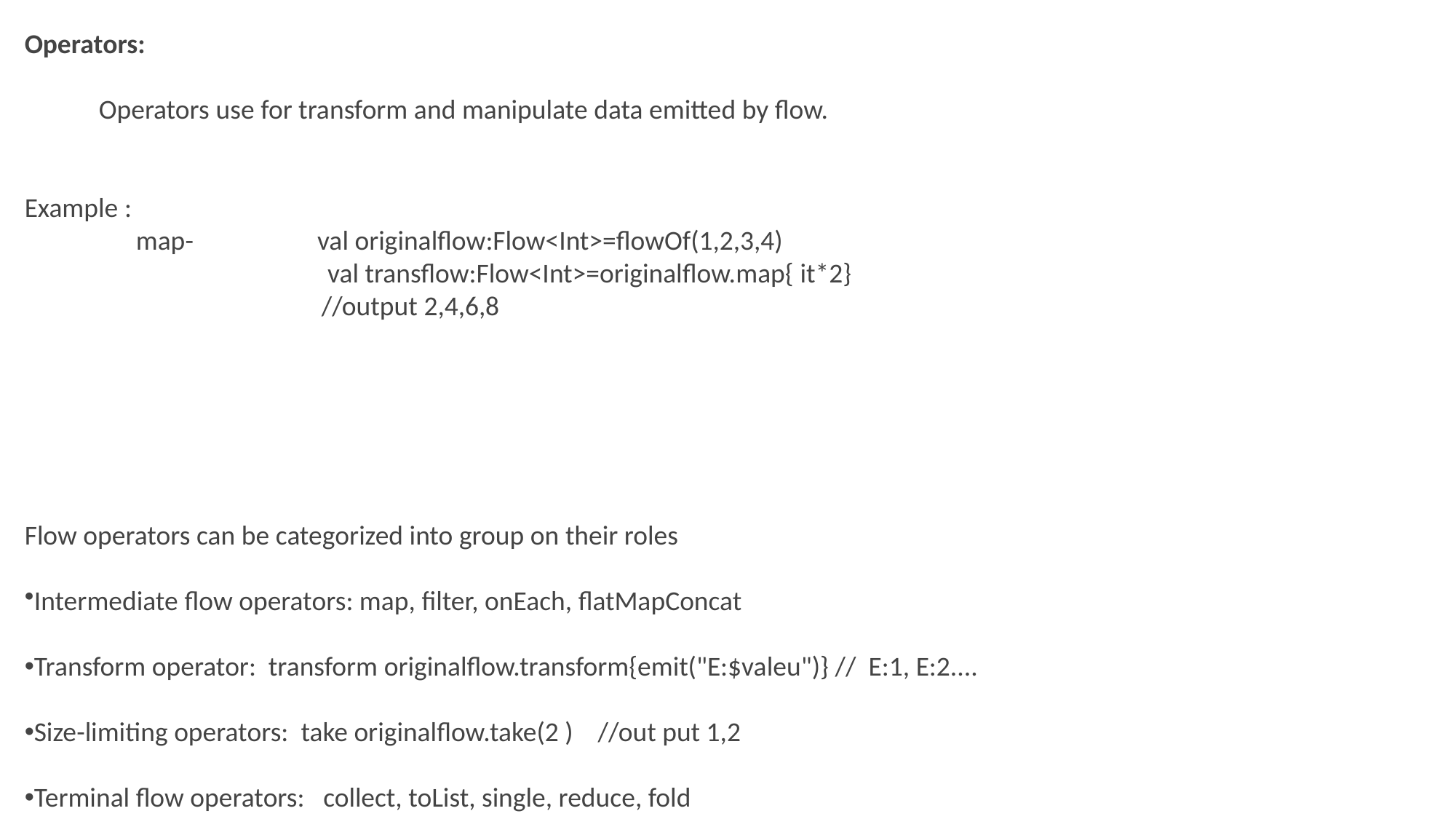

Operators​​​:

            Operators use for transform and manipulate data emitted by flow.

Example :
                  map-                    val originalflow:Flow<Int>=flowOf(1,2,3,4)
                                                 val transflow:Flow<Int>=originalflow.map{ it*2}
                                                //output 2,4,6,8

Flow operators can be categorized into group on their roles

Intermediate flow operators​​​: map, filter, onEach, flatMapConcat

Transform operator​​​:  transform originalflow.transform{emit("E:$valeu")} //  E:1, E:2....

Size-limiting operators​​​:  take originalflow.take(2 )    //out put 1,2

Terminal flow operators:   collect, toList, single, reduce, fold